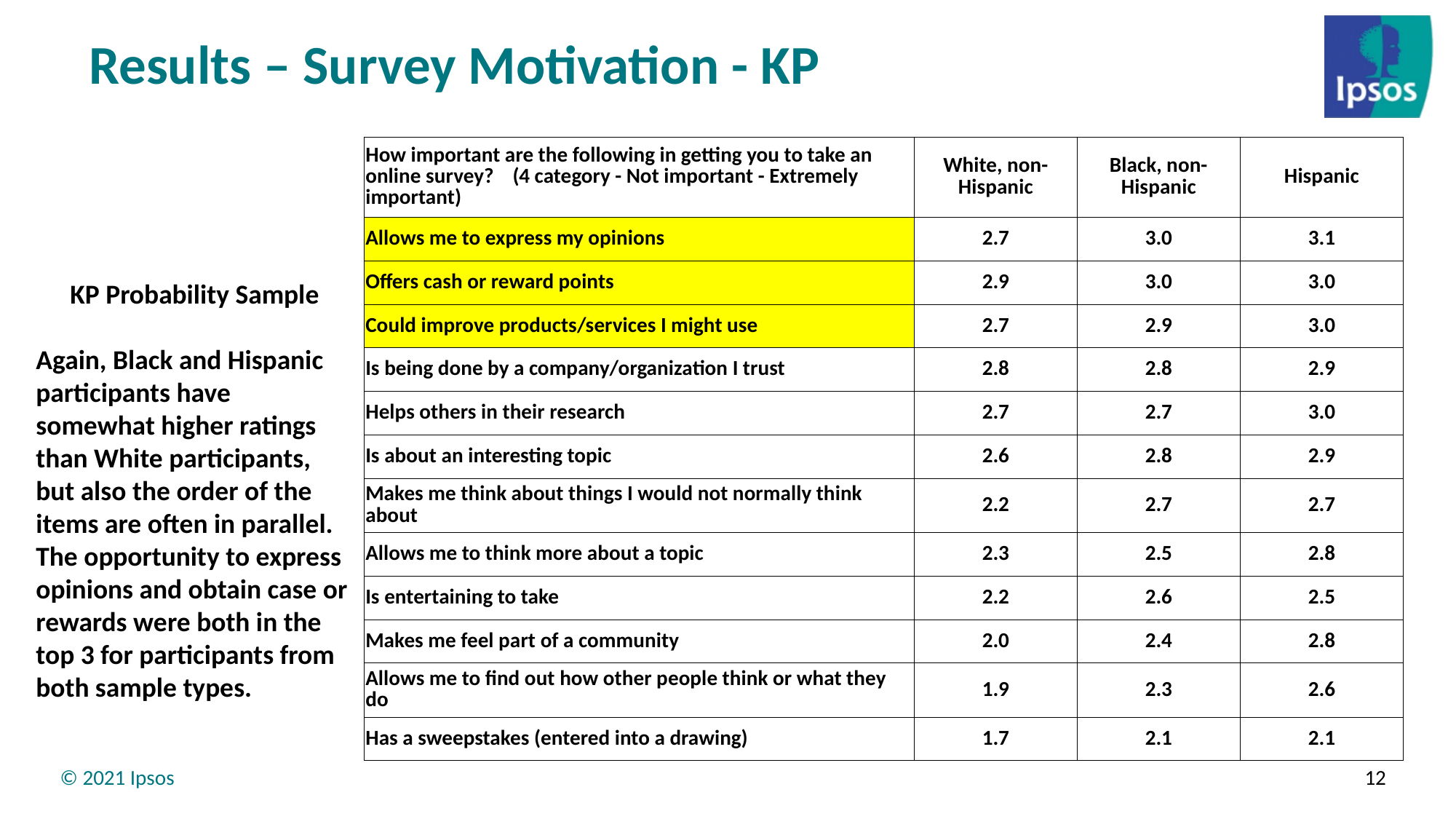

# Results – Survey Motivation - KP
| How important are the following in getting you to take an online survey? (4 category - Not important - Extremely important) | White, non-Hispanic | Black, non-Hispanic | Hispanic |
| --- | --- | --- | --- |
| Allows me to express my opinions | 2.7 | 3.0 | 3.1 |
| Offers cash or reward points | 2.9 | 3.0 | 3.0 |
| Could improve products/services I might use | 2.7 | 2.9 | 3.0 |
| Is being done by a company/organization I trust | 2.8 | 2.8 | 2.9 |
| Helps others in their research | 2.7 | 2.7 | 3.0 |
| Is about an interesting topic | 2.6 | 2.8 | 2.9 |
| Makes me think about things I would not normally think about | 2.2 | 2.7 | 2.7 |
| Allows me to think more about a topic | 2.3 | 2.5 | 2.8 |
| Is entertaining to take | 2.2 | 2.6 | 2.5 |
| Makes me feel part of a community | 2.0 | 2.4 | 2.8 |
| Allows me to find out how other people think or what they do | 1.9 | 2.3 | 2.6 |
| Has a sweepstakes (entered into a drawing) | 1.7 | 2.1 | 2.1 |
KP Probability Sample

Again, Black and Hispanic participants have somewhat higher ratings than White participants, but also the order of the items are often in parallel.  The opportunity to express opinions and obtain case or rewards were both in the top 3 for participants from both sample types.